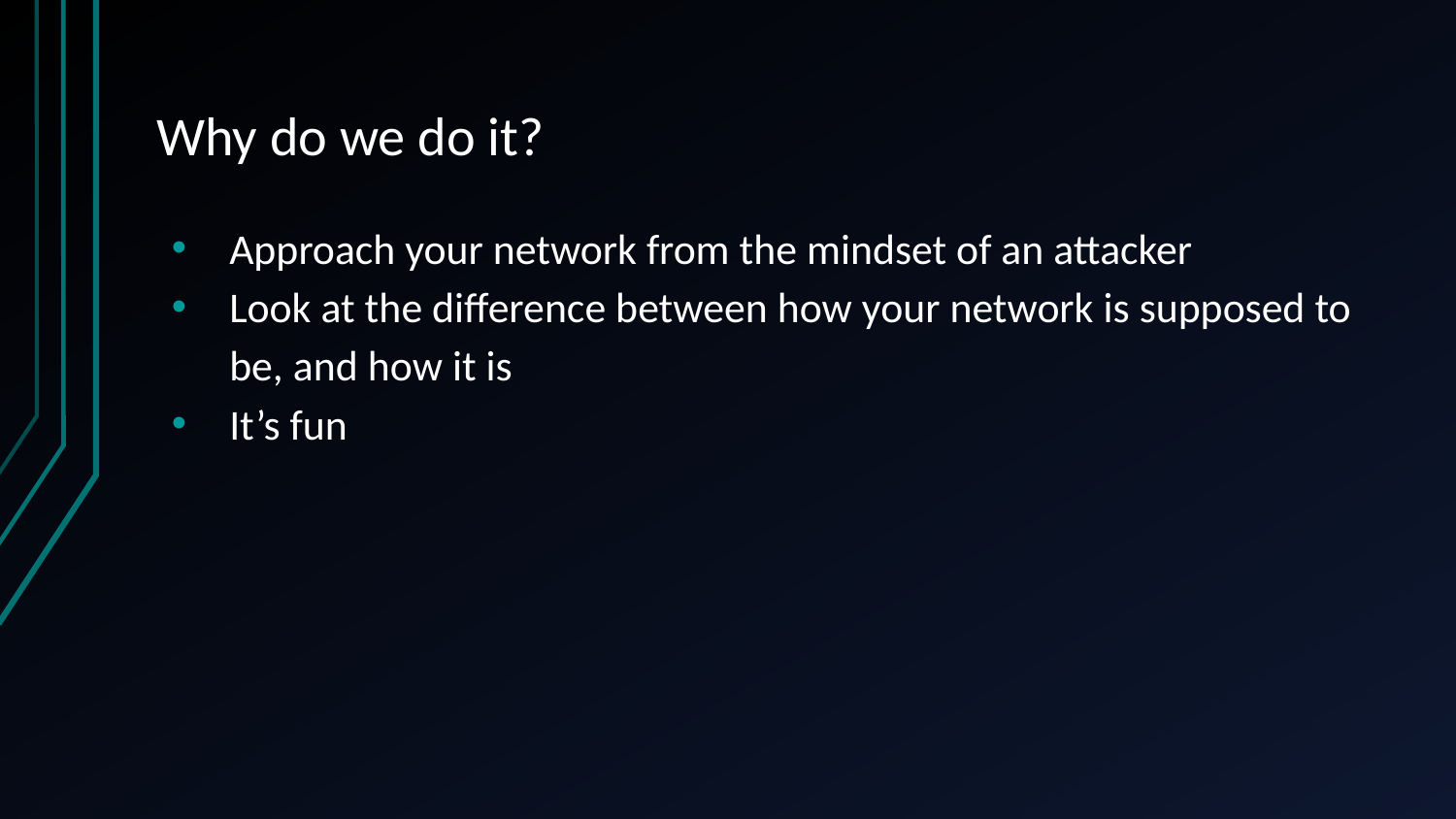

# Why do we do it?
Approach your network from the mindset of an attacker
Look at the difference between how your network is supposed to be, and how it is
It’s fun